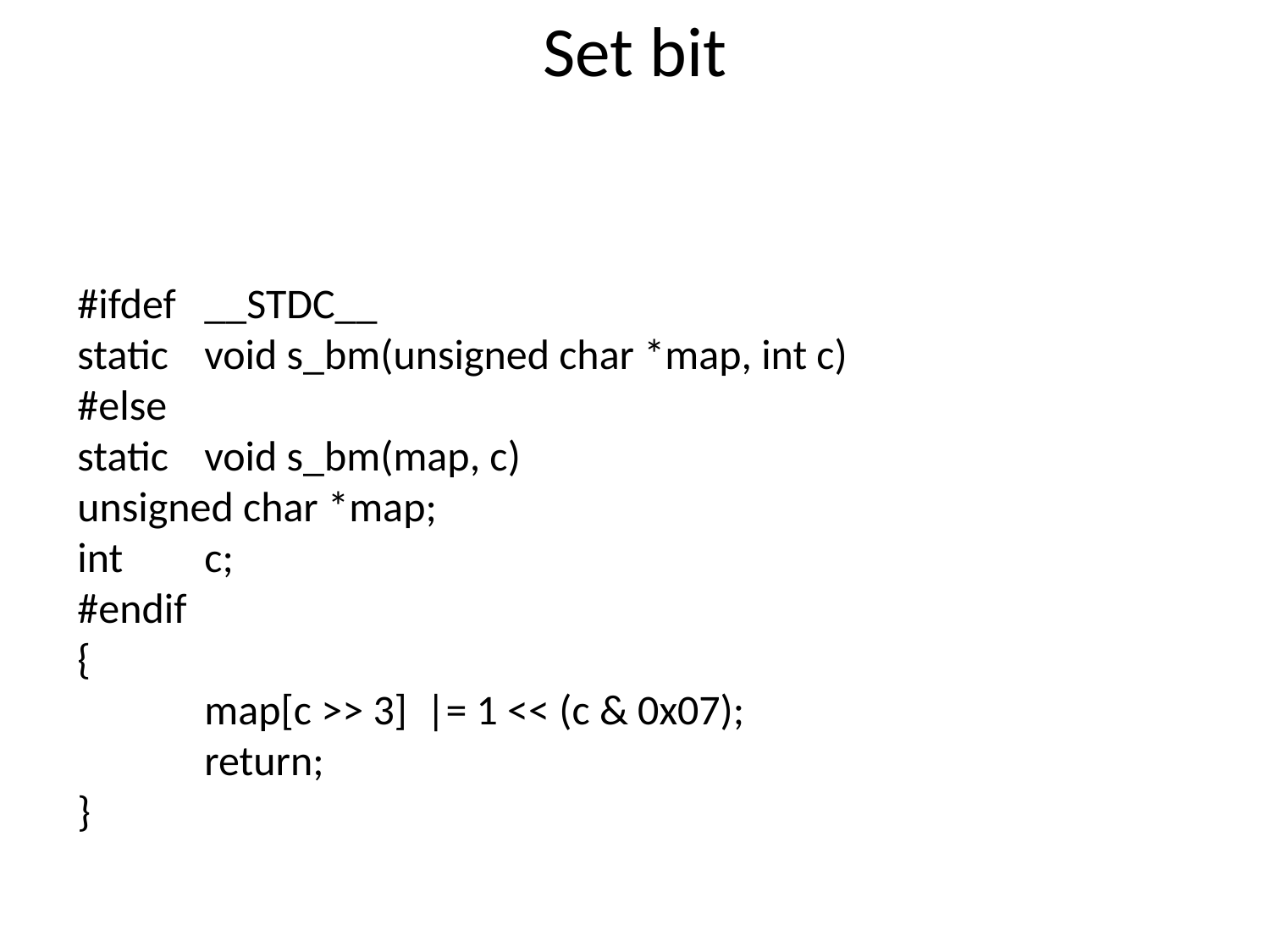

# Set bit
#ifdef	__STDC__
static	void s_bm(unsigned char *map, int c)
#else
static	void s_bm(map, c)
unsigned char *map;
int	c;
#endif
{
	map[c >> 3]  |= 1 << (c & 0x07);
	return;
}